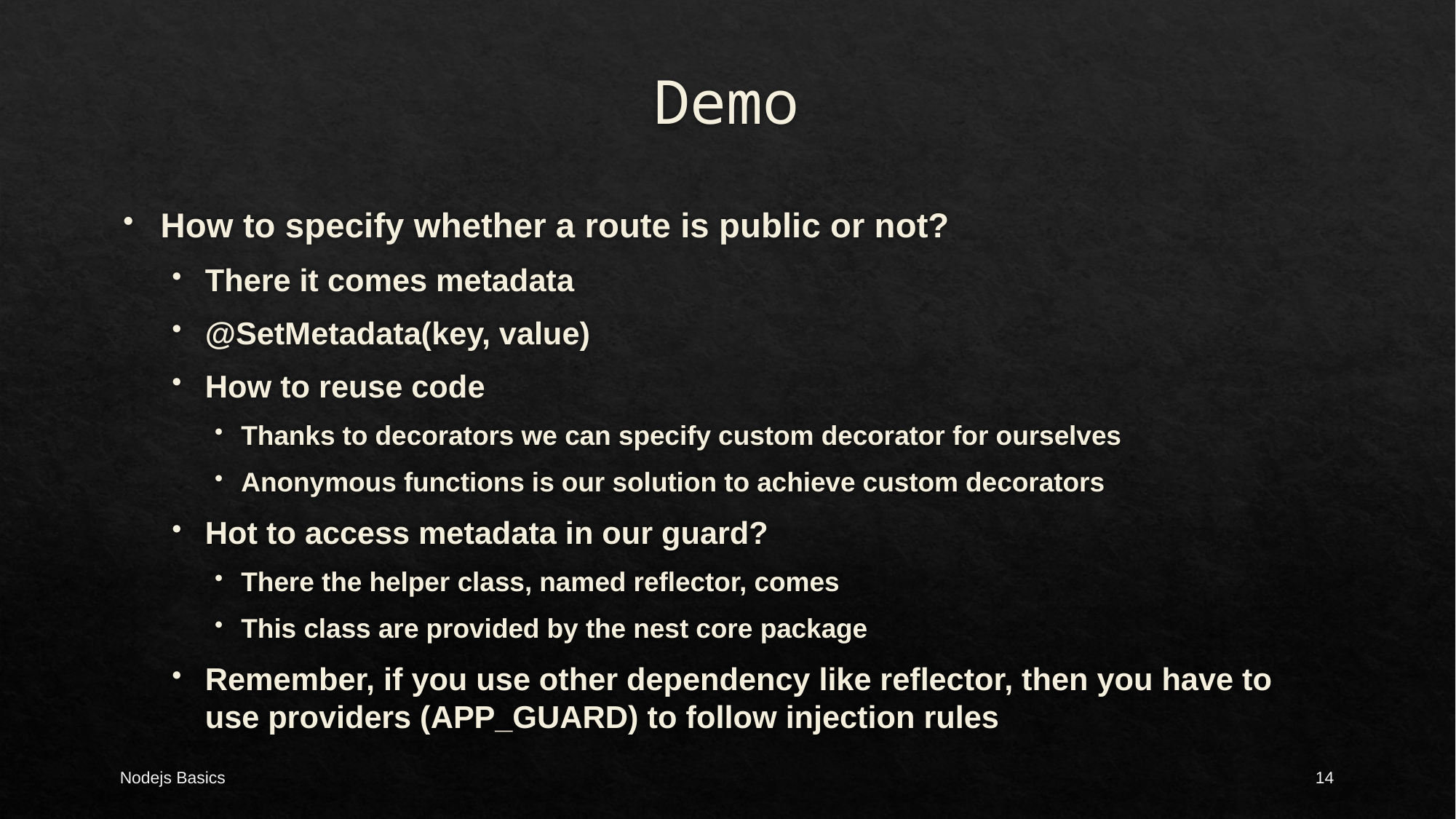

# Demo
How to specify whether a route is public or not?
There it comes metadata
@SetMetadata(key, value)
How to reuse code
Thanks to decorators we can specify custom decorator for ourselves
Anonymous functions is our solution to achieve custom decorators
Hot to access metadata in our guard?
There the helper class, named reflector, comes
This class are provided by the nest core package
Remember, if you use other dependency like reflector, then you have to use providers (APP_GUARD) to follow injection rules

Nodejs Basics
14